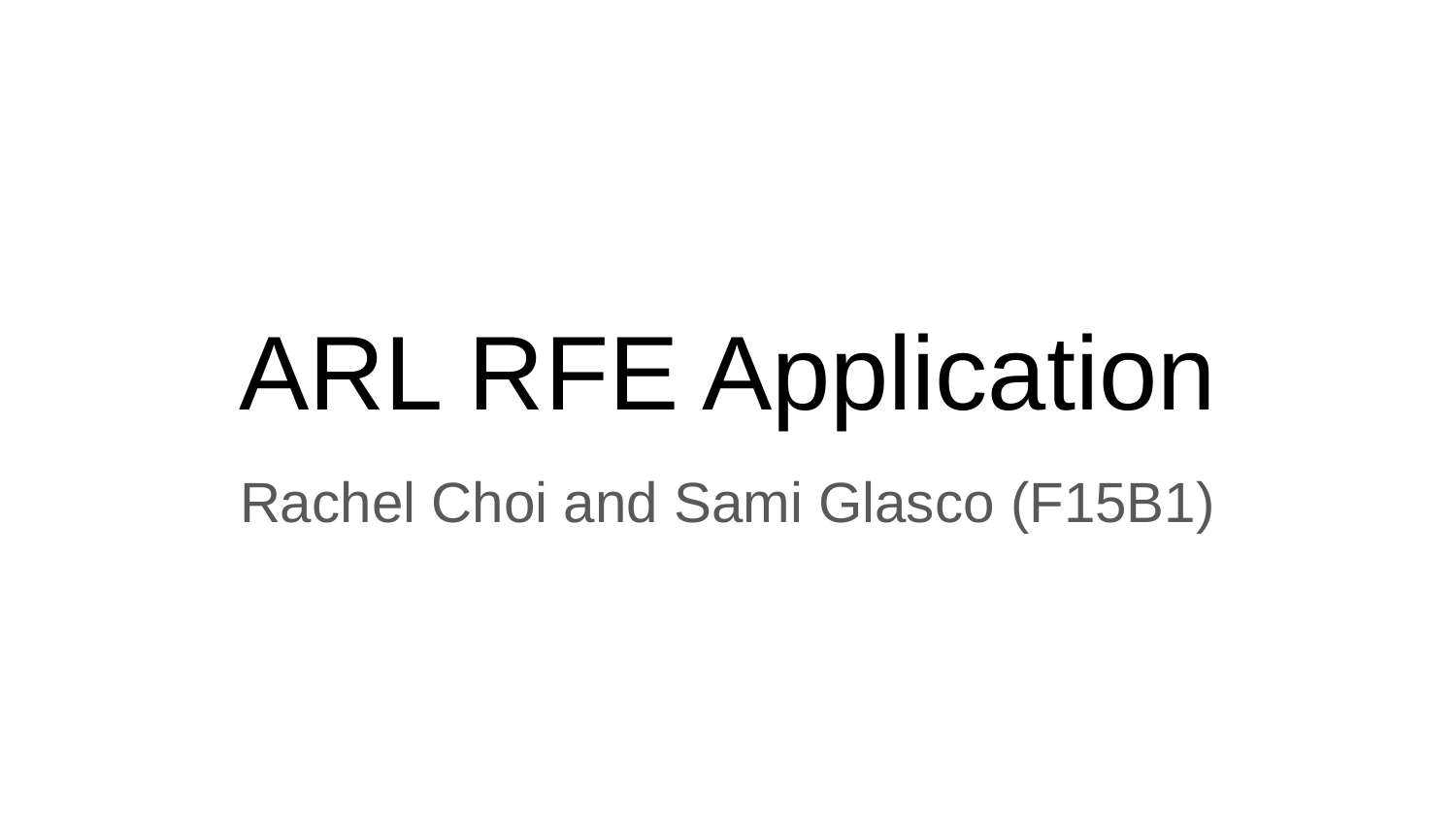

# ARL RFE Application
Rachel Choi and Sami Glasco (F15B1)